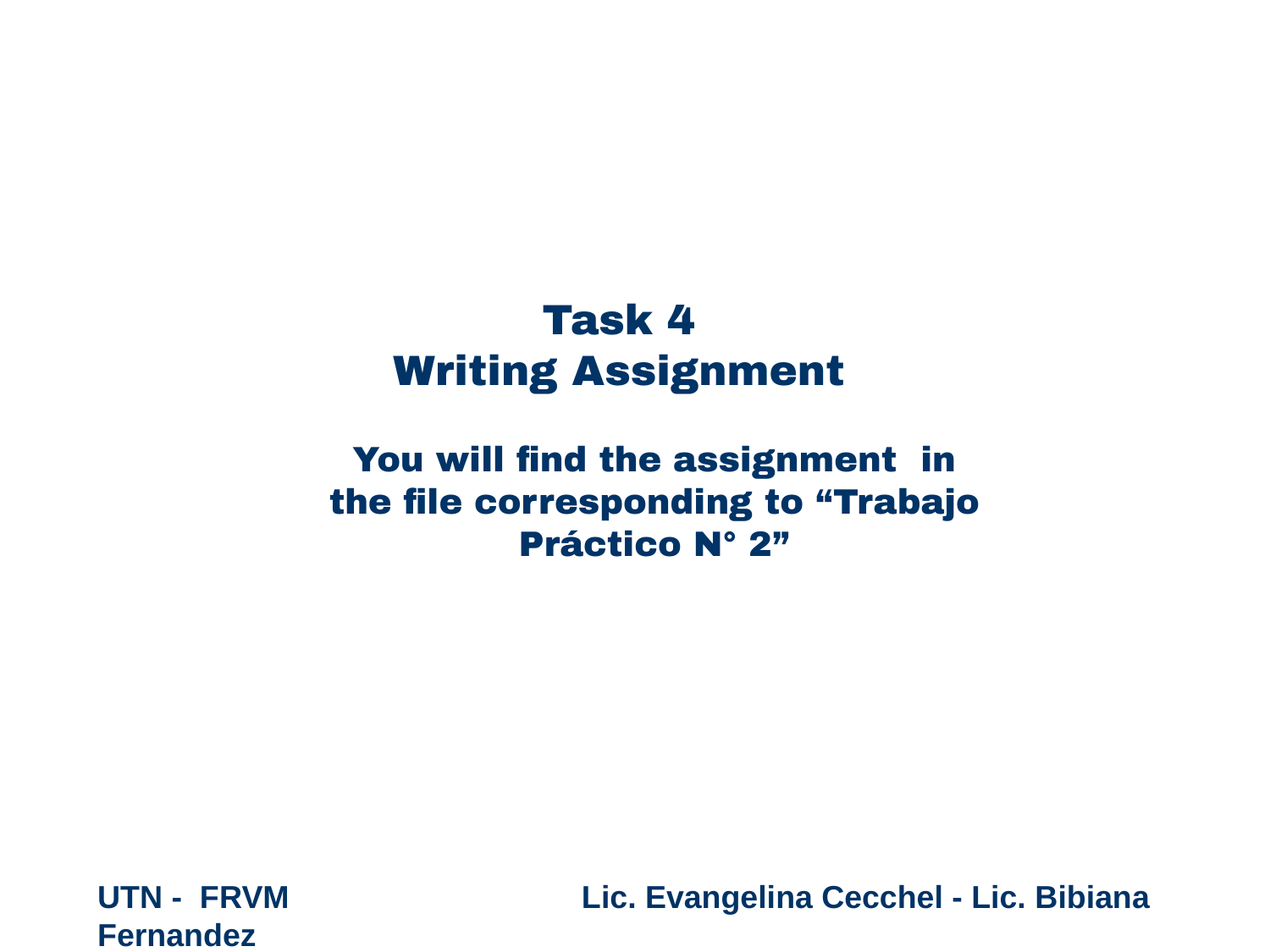

Task 4
Writing Assignment

       You will find the assignment  in  the file corresponding to “Trabajo Práctico N° 2”

UTN -  FRVM                                 Lic. Evangelina Cecchel - Lic. Bibiana Fernandez